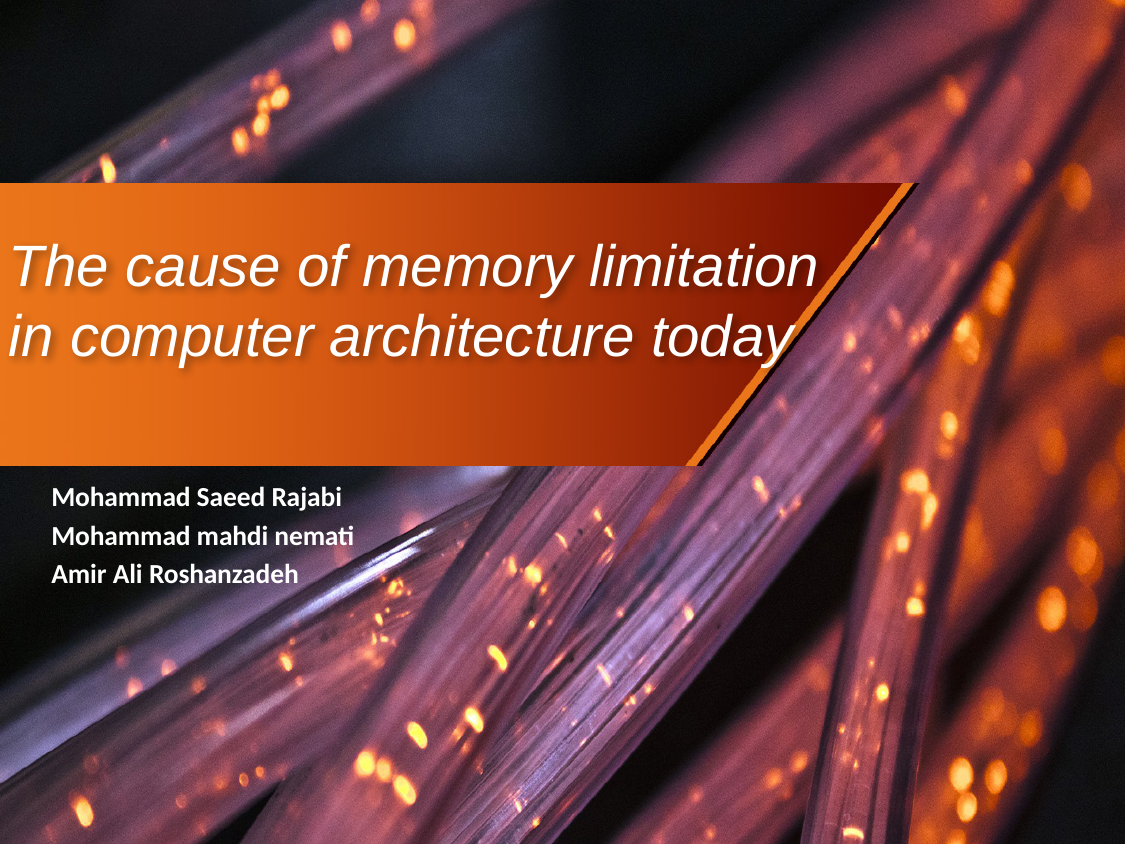

# The cause of memory limitation in computer architecture today
Mohammad Saeed Rajabi
Mohammad mahdi nemati
Amir Ali Roshanzadeh